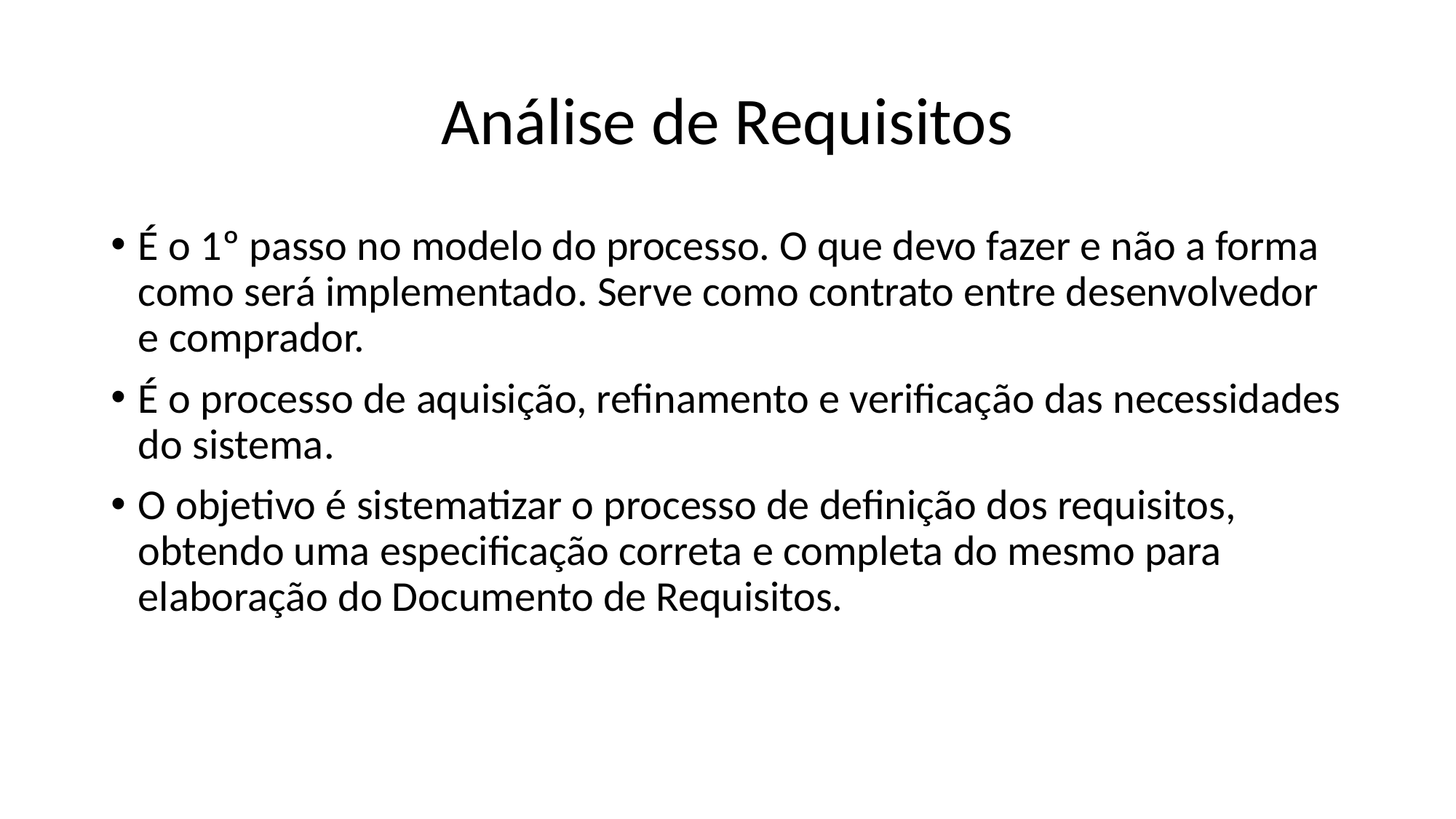

# Análise de Requisitos
É o 1º passo no modelo do processo. O que devo fazer e não a forma como será implementado. Serve como contrato entre desenvolvedor e comprador.
É o processo de aquisição, refinamento e verificação das necessidades do sistema.
O objetivo é sistematizar o processo de definição dos requisitos, obtendo uma especificação correta e completa do mesmo para elaboração do Documento de Requisitos.